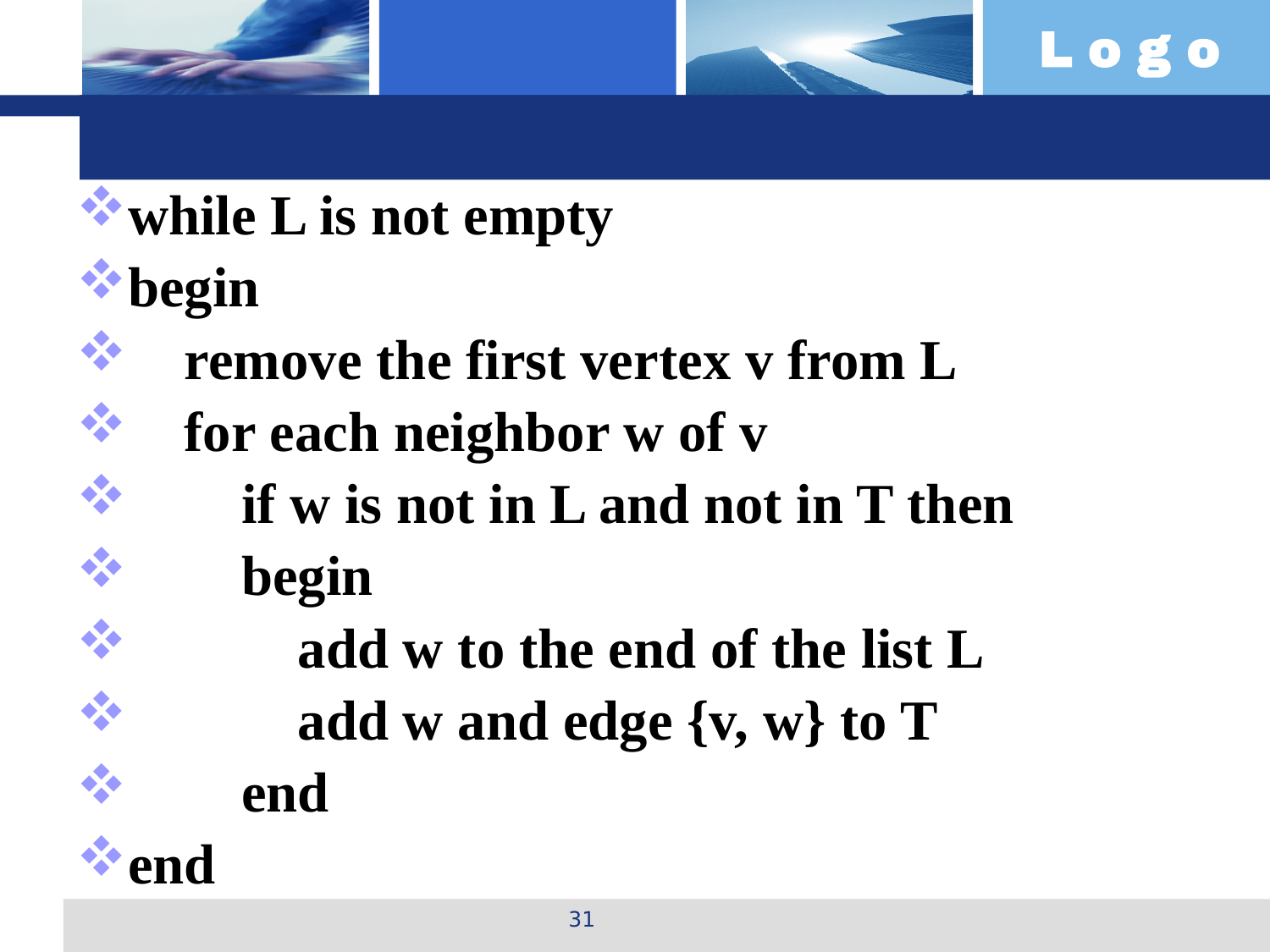

#
while L is not empty
begin
    remove the first vertex v from L
    for each neighbor w of v
        if w is not in L and not in T then
        begin
            add w to the end of the list L
            add w and edge {v, w} to T
        end
end
31